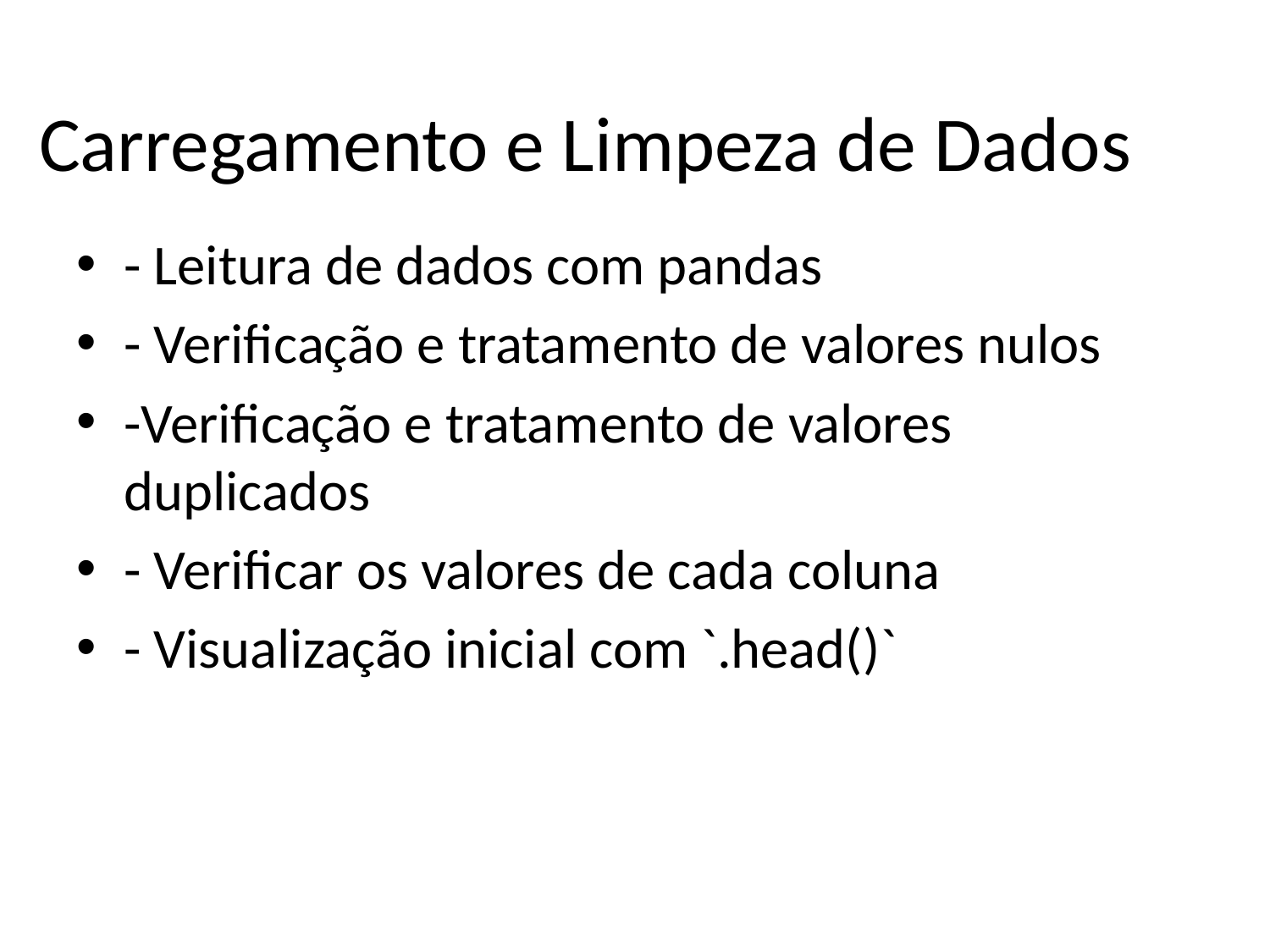

# Carregamento e Limpeza de Dados
- Leitura de dados com pandas
- Verificação e tratamento de valores nulos
-Verificação e tratamento de valores duplicados
- Verificar os valores de cada coluna
- Visualização inicial com `.head()`